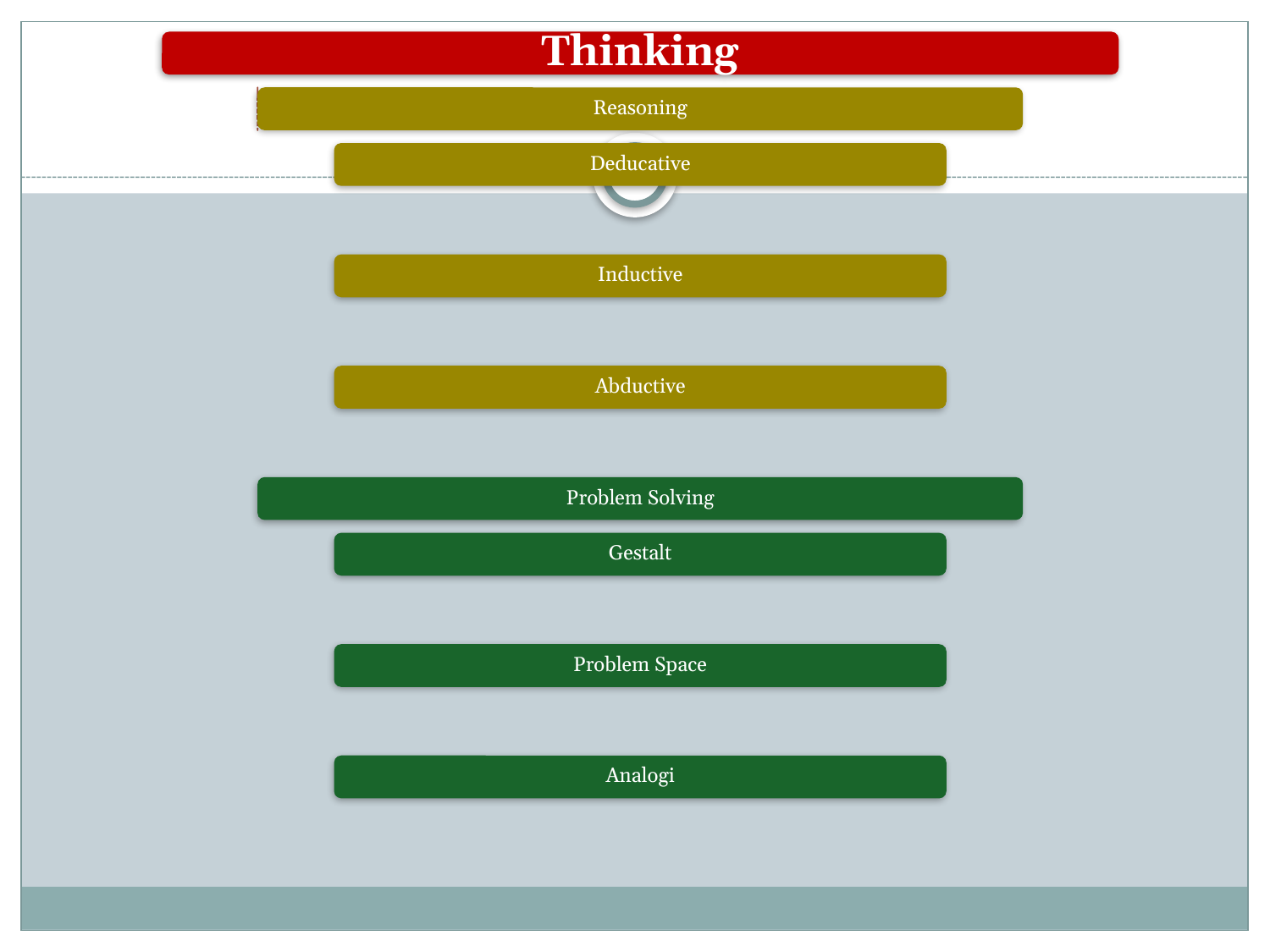

#
Thinking
Reasoning
Deducative
Inductive
Problem Solving
Gestalt
Abductive
Problem Space
Analogi